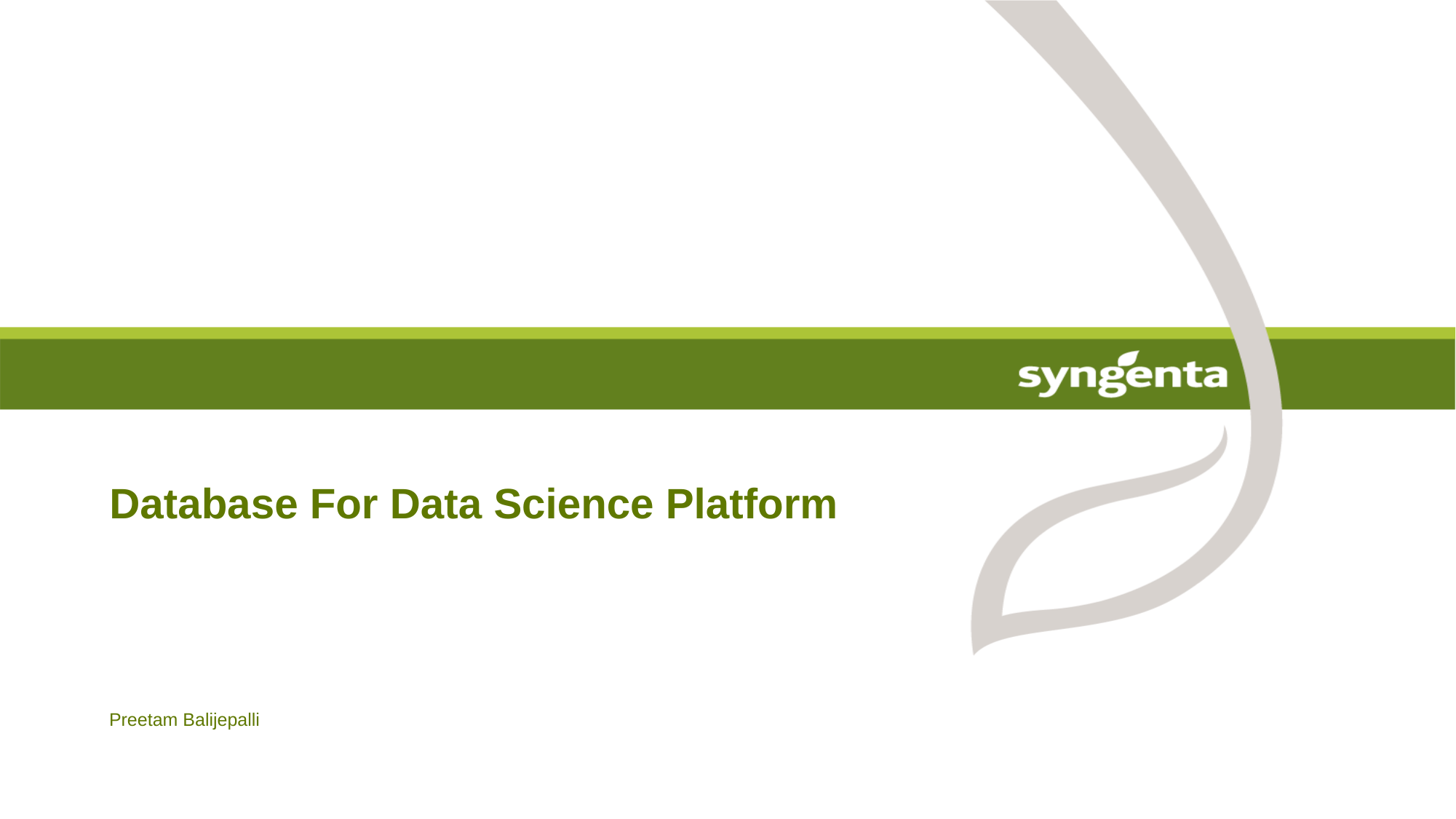

# Database For Data Science Platform
Preetam Balijepalli